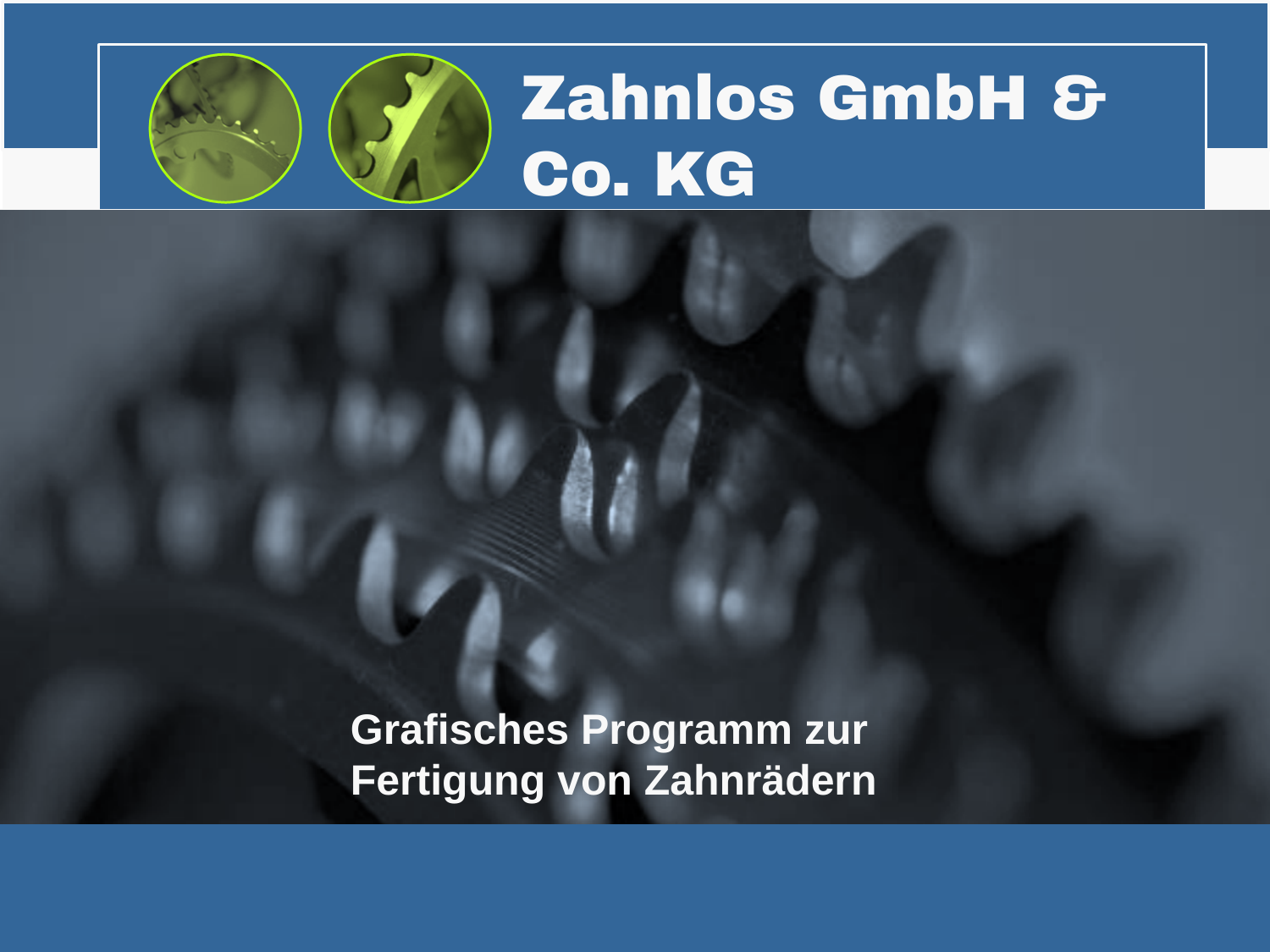

# Zahnlos GmbH & Co. KG
Grafisches Programm zur Fertigung von Zahnrädern